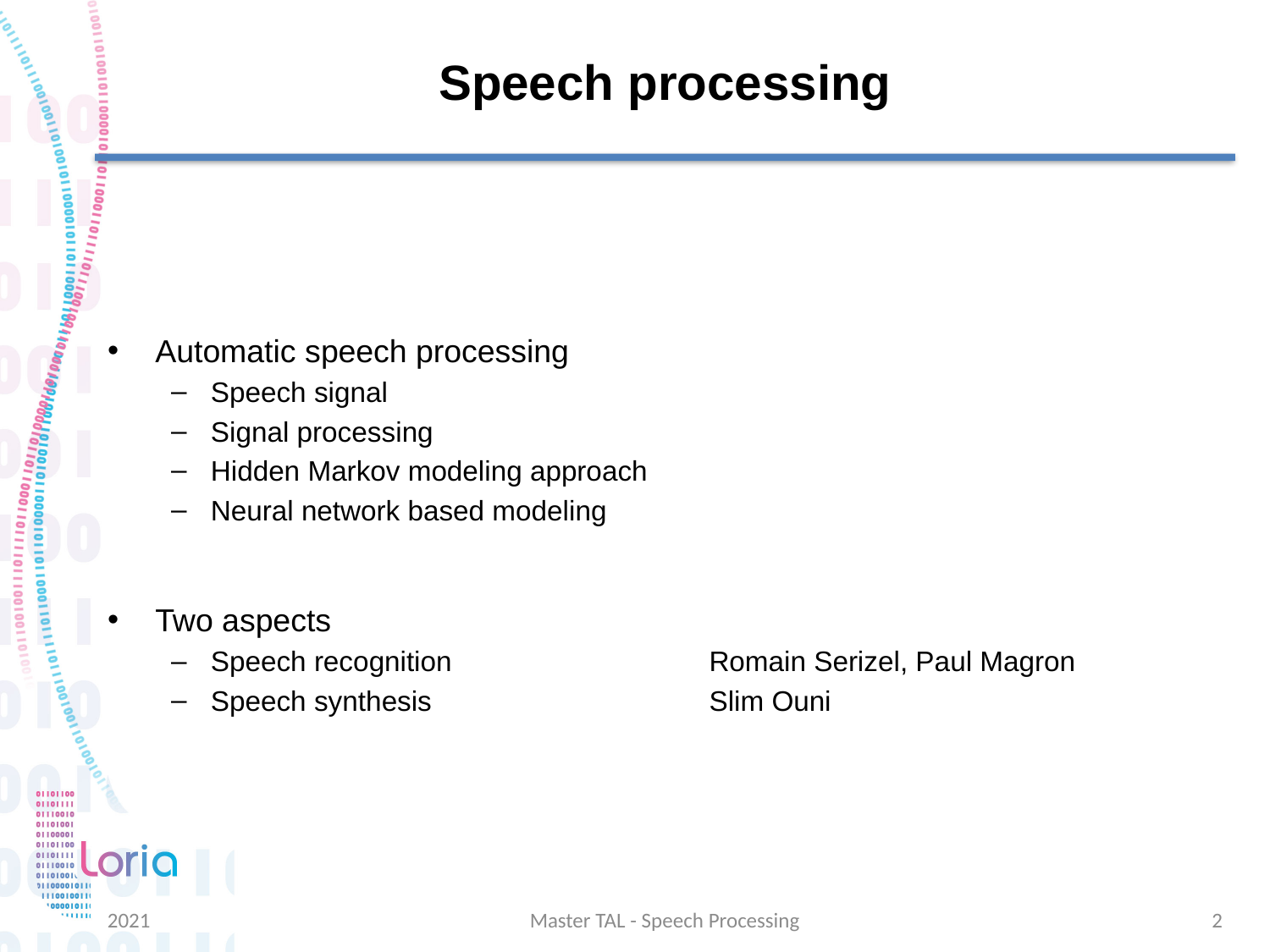

Speech processing

Automatic speech processing
Speech signal
Signal processing
Hidden Markov modeling approach
Neural network based modeling

Two aspects
Speech recognition	Romain Serizel, Paul Magron
Speech synthesis	Slim Ouni

2021
Master TAL - Speech Processing
2